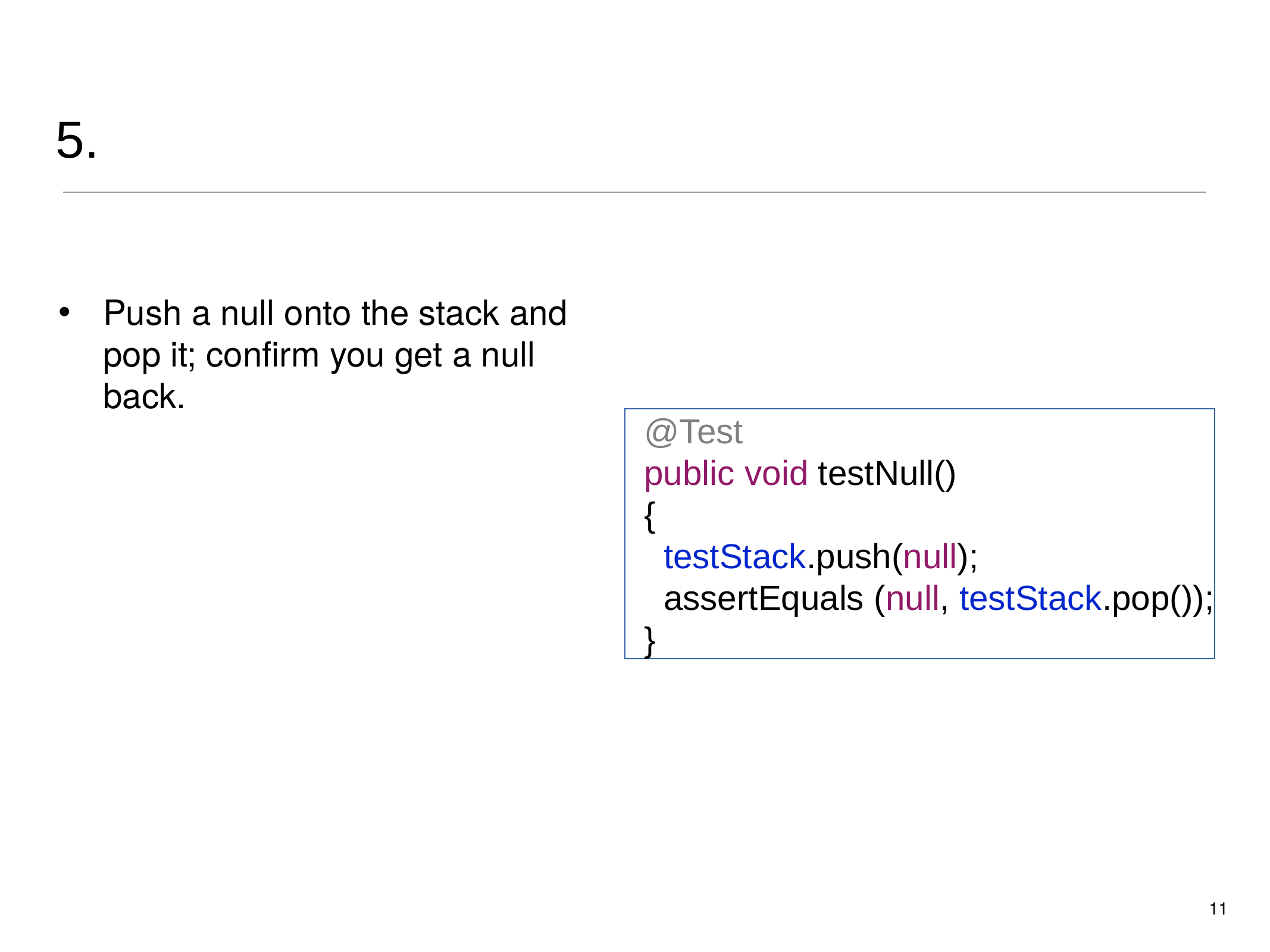

# 5.
Push a null onto the stack and pop it; confirm you get a null back.
  @Test
  public void testNull()
  {
    testStack.push(null);
    assertEquals (null, testStack.pop());
  }
11